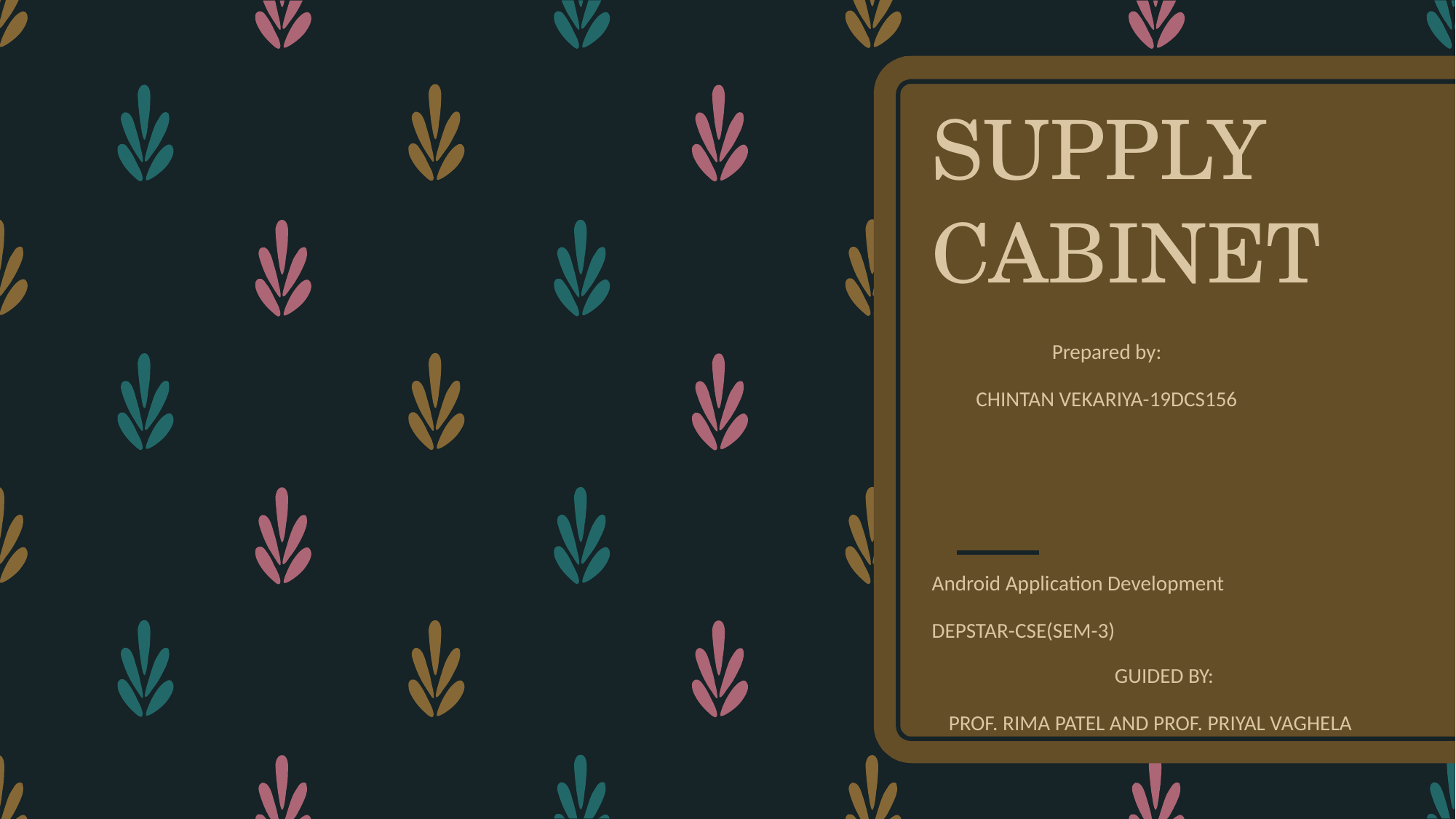

# SUPPLY CABINET
Prepared by:
CHINTAN VEKARIYA-19DCS156
Android Application Development
DEPSTAR-CSE(SEM-3)
GUIDED BY:
PROF. RIMA PATEL AND PROF. PRIYAL VAGHELA